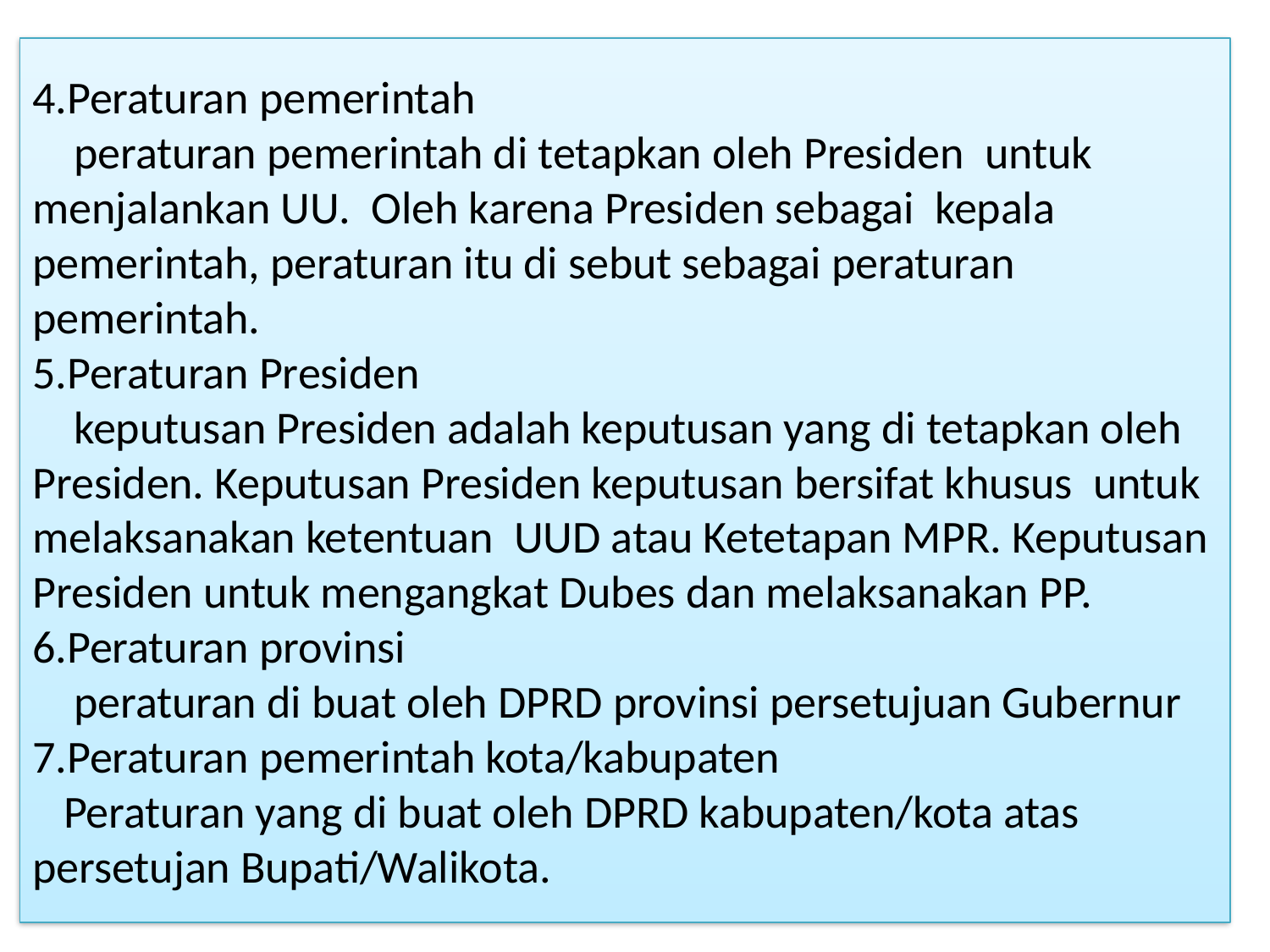

# 4.Peraturan pemerintah peraturan pemerintah di tetapkan oleh Presiden  untuk menjalankan UU.  Oleh karena Presiden sebagai  kepala pemerintah, peraturan itu di sebut sebagai peraturan pemerintah. 5.Peraturan Presiden keputusan Presiden adalah keputusan yang di tetapkan oleh Presiden. Keputusan Presiden keputusan bersifat khusus  untuk melaksanakan ketentuan  UUD atau Ketetapan MPR. Keputusan Presiden untuk mengangkat Dubes dan melaksanakan PP. 6.Peraturan provinsi peraturan di buat oleh DPRD provinsi persetujuan Gubernur 7.Peraturan pemerintah kota/kabupaten Peraturan yang di buat oleh DPRD kabupaten/kota atas persetujan Bupati/Walikota.